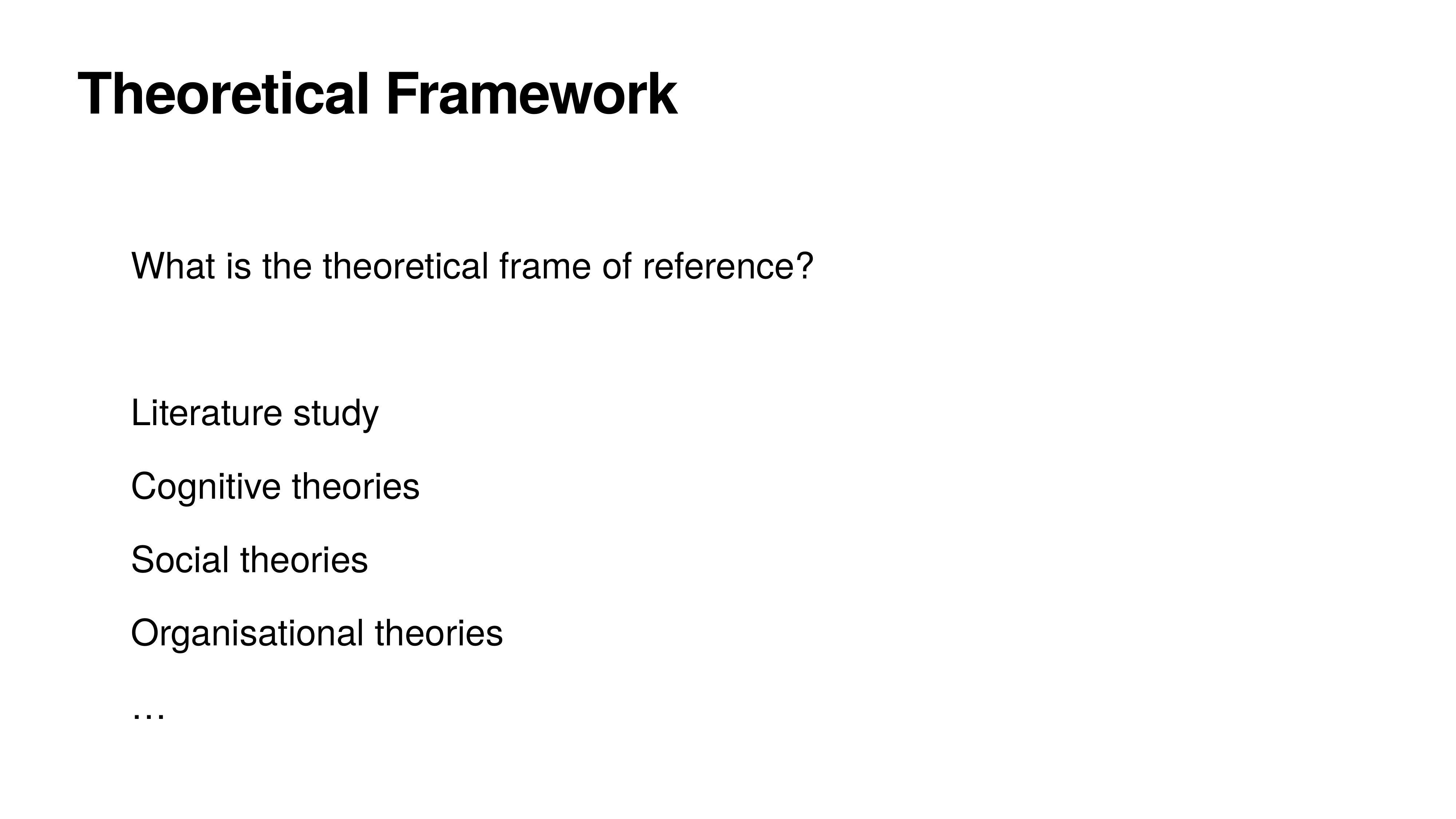

Theoretical Framework
What is the theoretical frame of reference?

Literature study
Cognitive theories
Social theories
Organisational theories
…